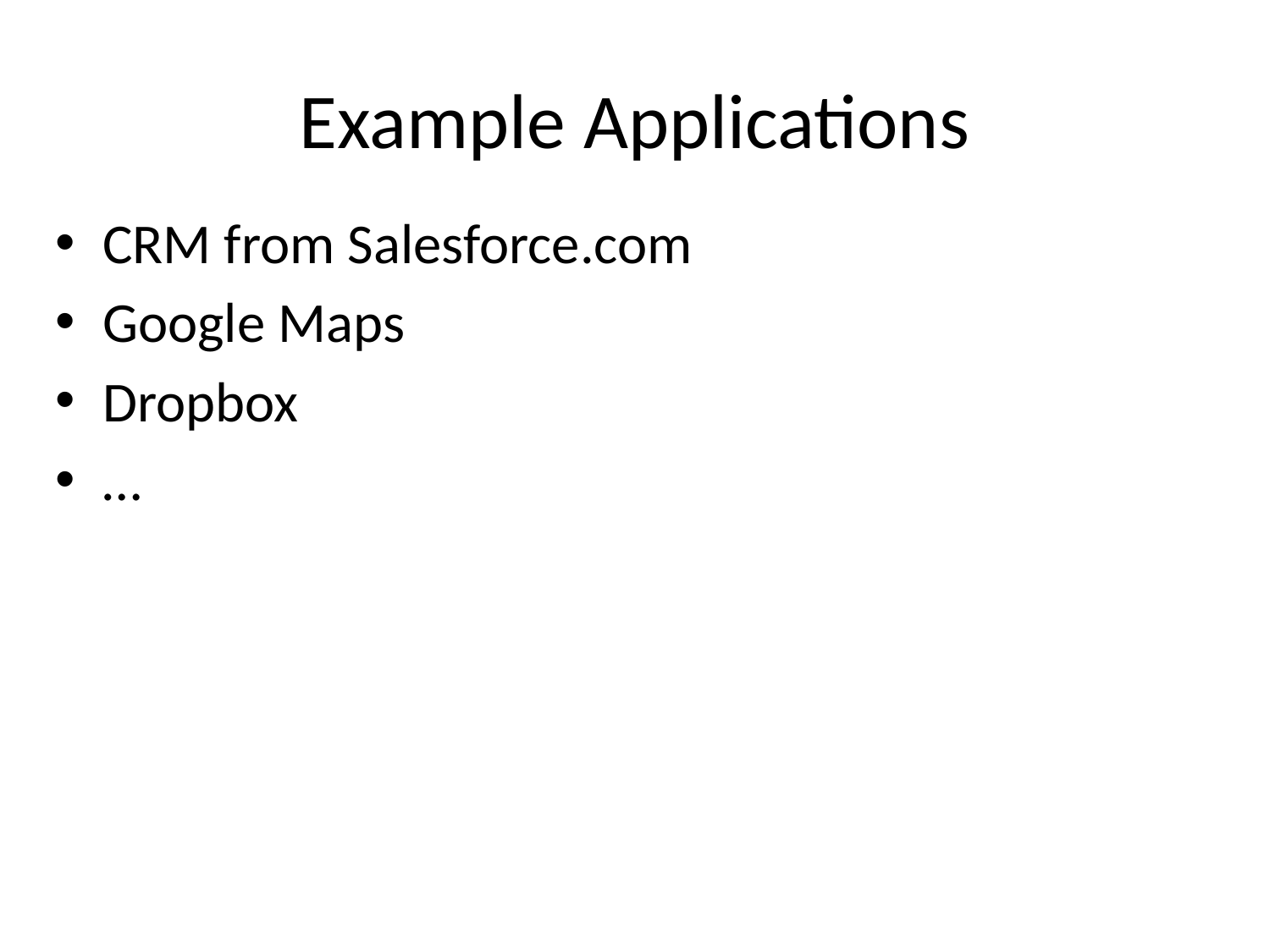

# Example Applications
CRM from Salesforce.com
Google Maps
Dropbox
…